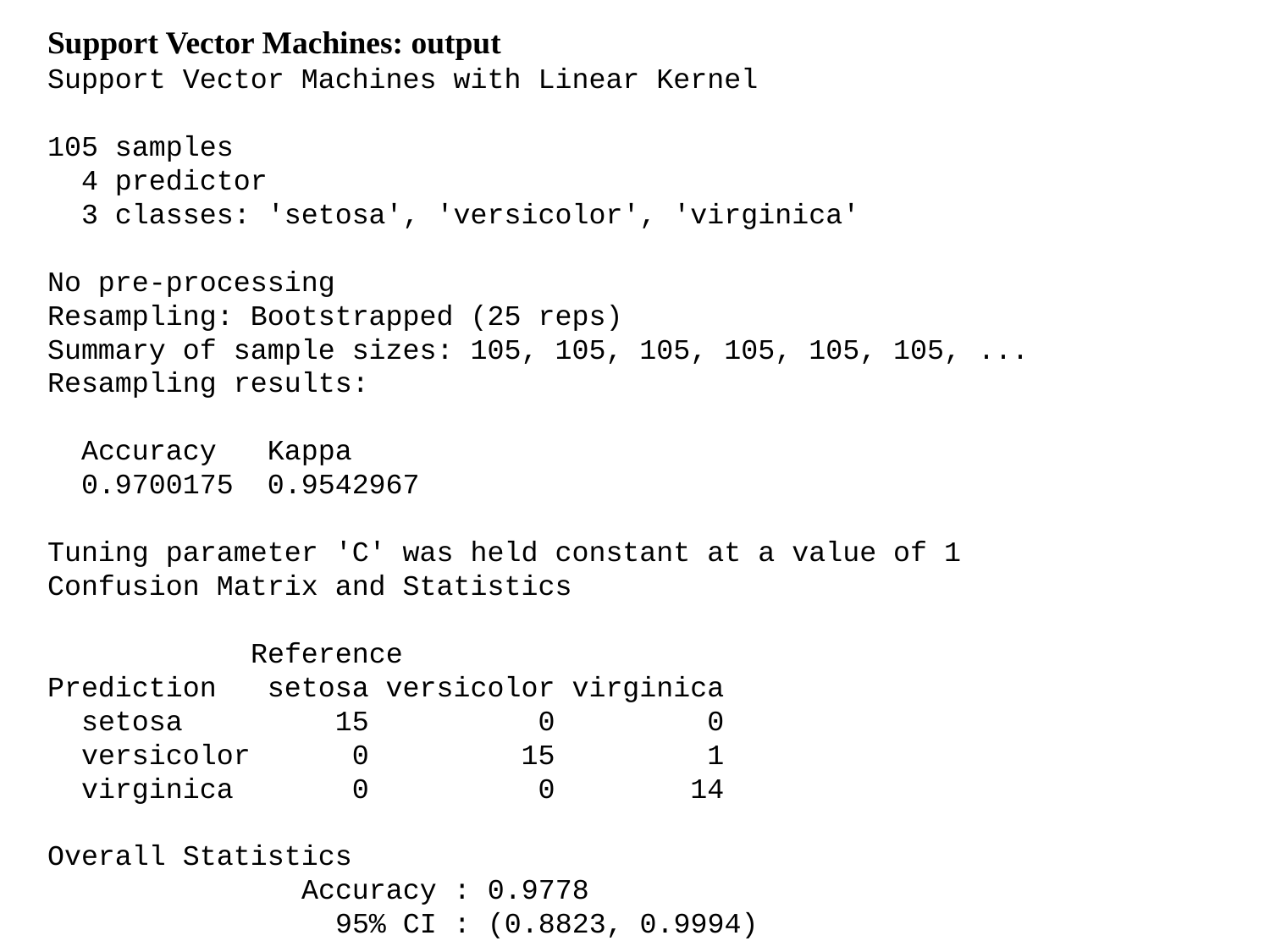

Support Vector Machines: output
Support Vector Machines with Linear Kernel

105 samples
  4 predictor
  3 classes: 'setosa', 'versicolor', 'virginica'

No pre-processing
Resampling: Bootstrapped (25 reps)
Summary of sample sizes: 105, 105, 105, 105, 105, 105, ...
Resampling results:

  Accuracy   Kappa
  0.9700175  0.9542967

Tuning parameter 'C' was held constant at a value of 1
Confusion Matrix and Statistics

            Reference
Prediction   setosa versicolor virginica
  setosa         15          0         0
  versicolor      0         15         1
  virginica       0          0        14

Overall Statistics
               Accuracy : 0.9778
                 95% CI : (0.8823, 0.9994)